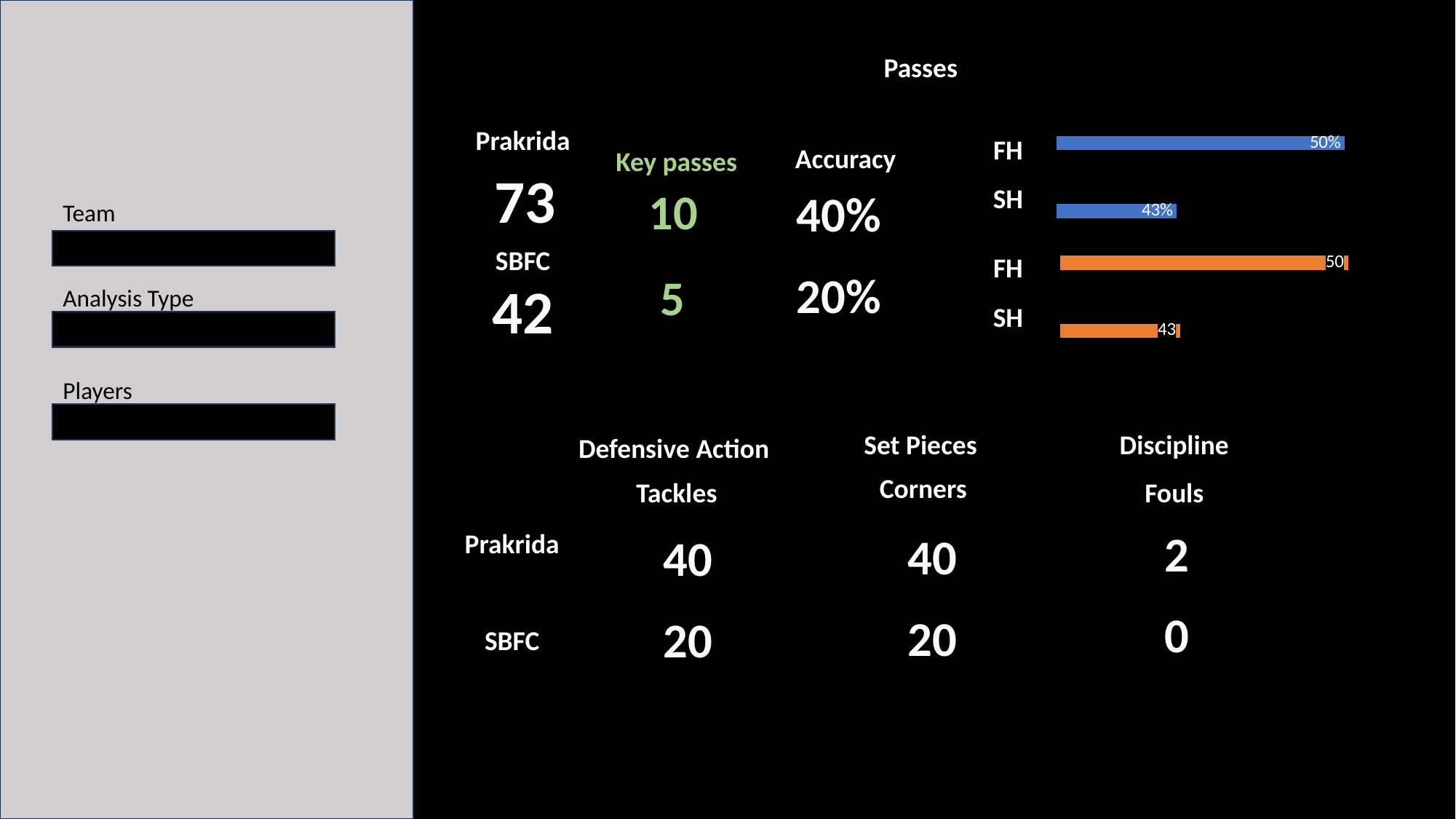

### Chart

| Category | FH | Column2 | Column1 |
|---|---|---|---|
| FH | 0.43 | None | None |
| SH | 0.5 | None | None |
Passes

### Chart

| Category | FH | Column2 | Column1 |
|---|---|---|---|
| FH | 0.43 | None | None |
| SH | 0.5 | None | None |
Prakrida
FH
SH
FH
SH
Accuracy
Key passes
73
10
40%
Team

SBFC
20%
5
42
Analysis Type

Players

Set Pieces
Discipline
Defensive Action
Corners
Tackles
Fouls
2
40
Prakrida
40
0
20
20
SBFC